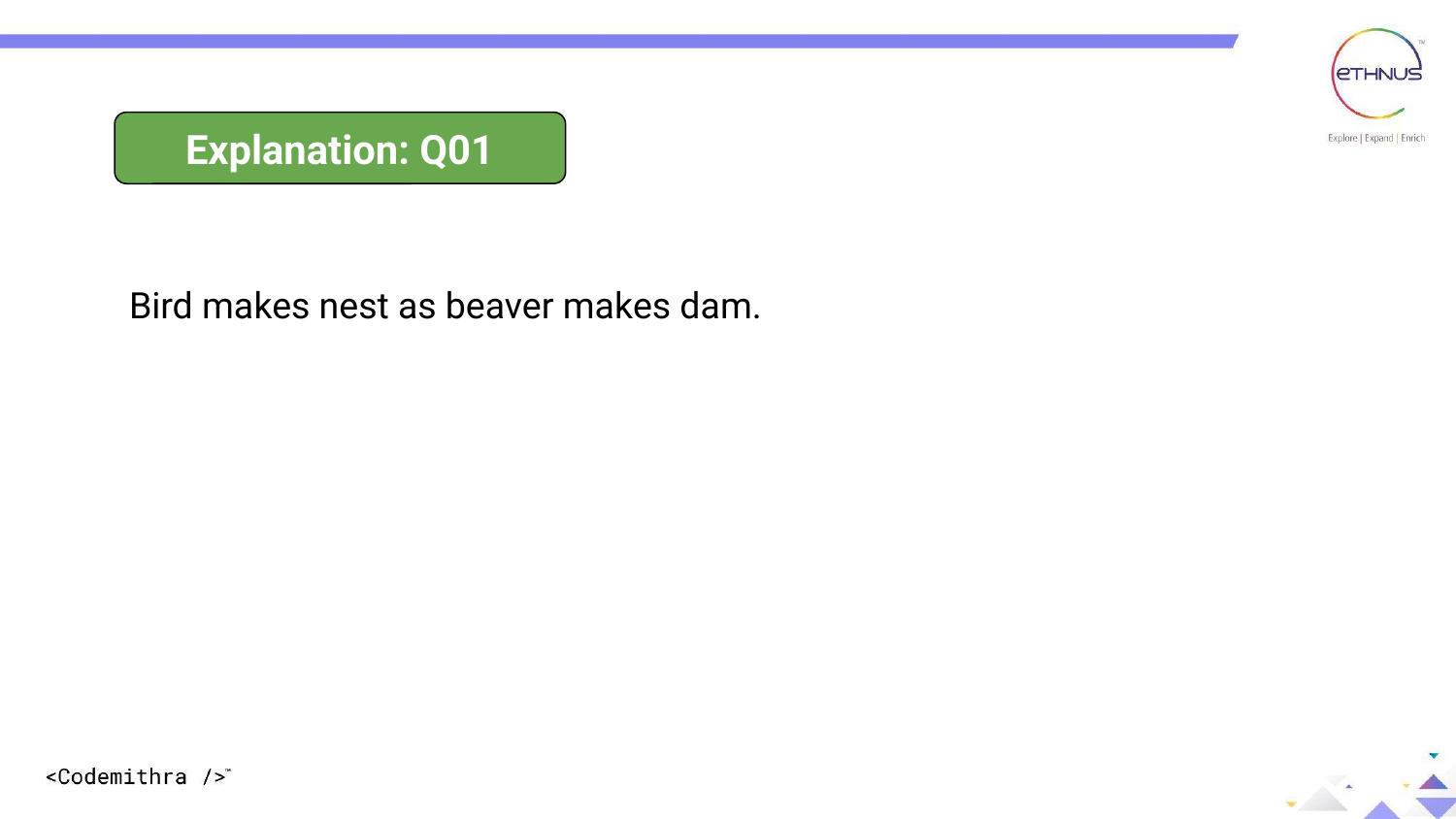

Explanation: Q01

Bird makes nest as beaver makes dam.